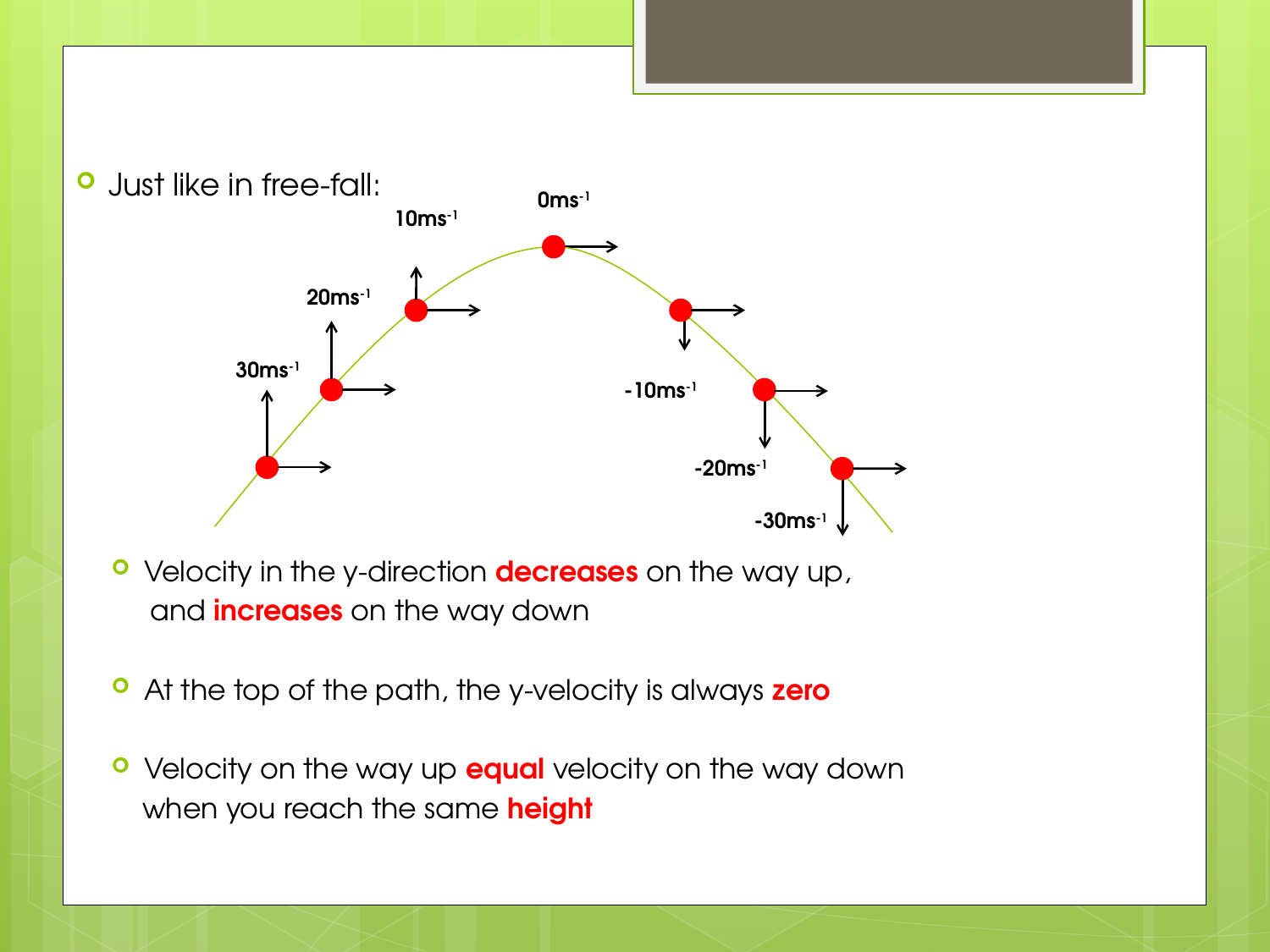

Just like in free-fall:

Velocity in the y-direction decreases on the way up,
     and increases on the way down

At the top of the path, the y-velocity is always zero

Velocity on the way up equal velocity on the way down
    when you reach the same height
0ms-1
10ms-1

20ms-1

30ms-1
-10ms-1

-20ms-1

-30ms-1